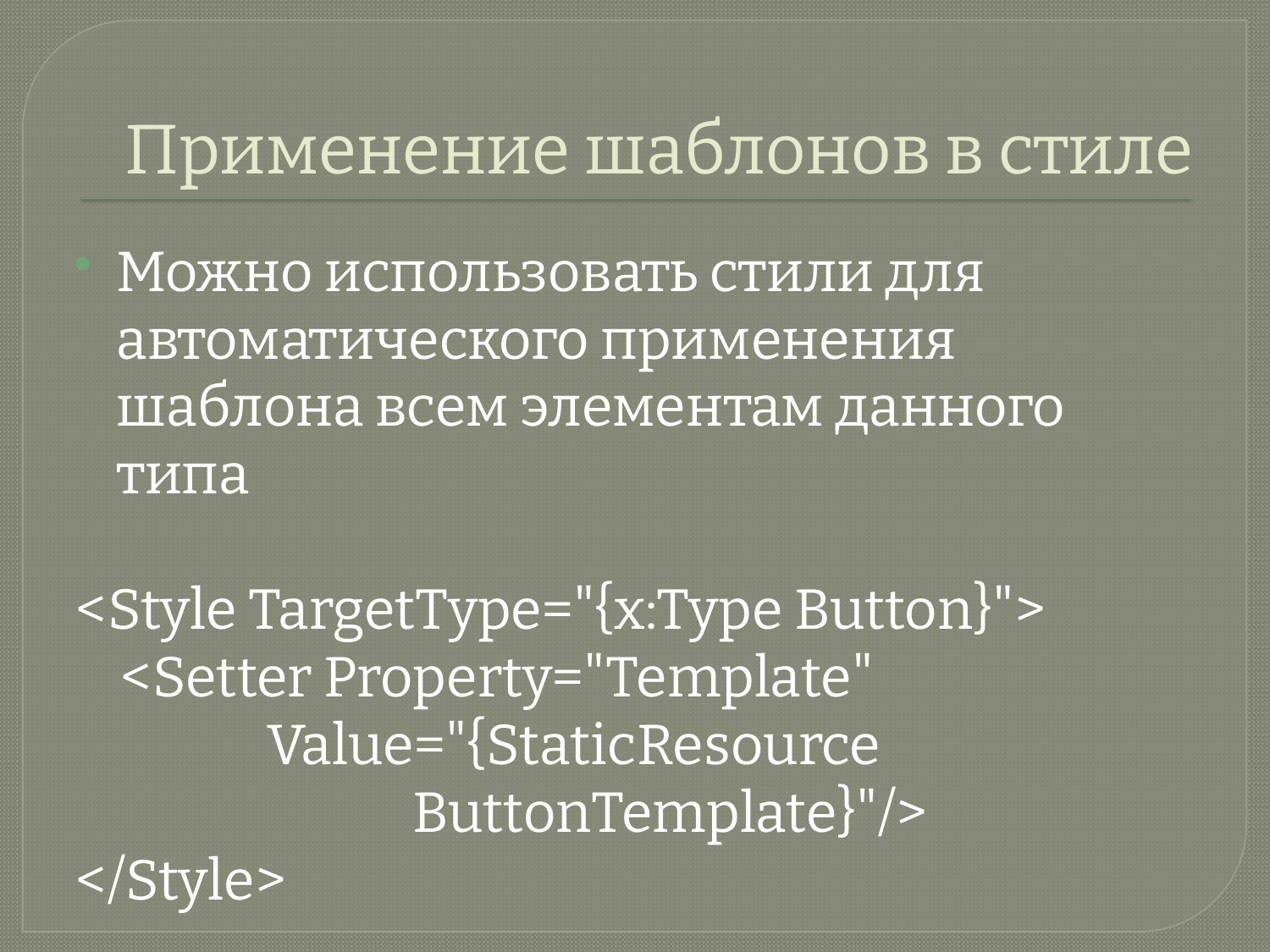

# Применение шаблонов в стиле
Можно использовать стили для автоматического применения шаблона всем элементам данного типа

<Style TargetType="{x:Type Button}">
    <Setter Property="Template"
                 Value="{StaticResource
                              ButtonTemplate}"/>
</Style>